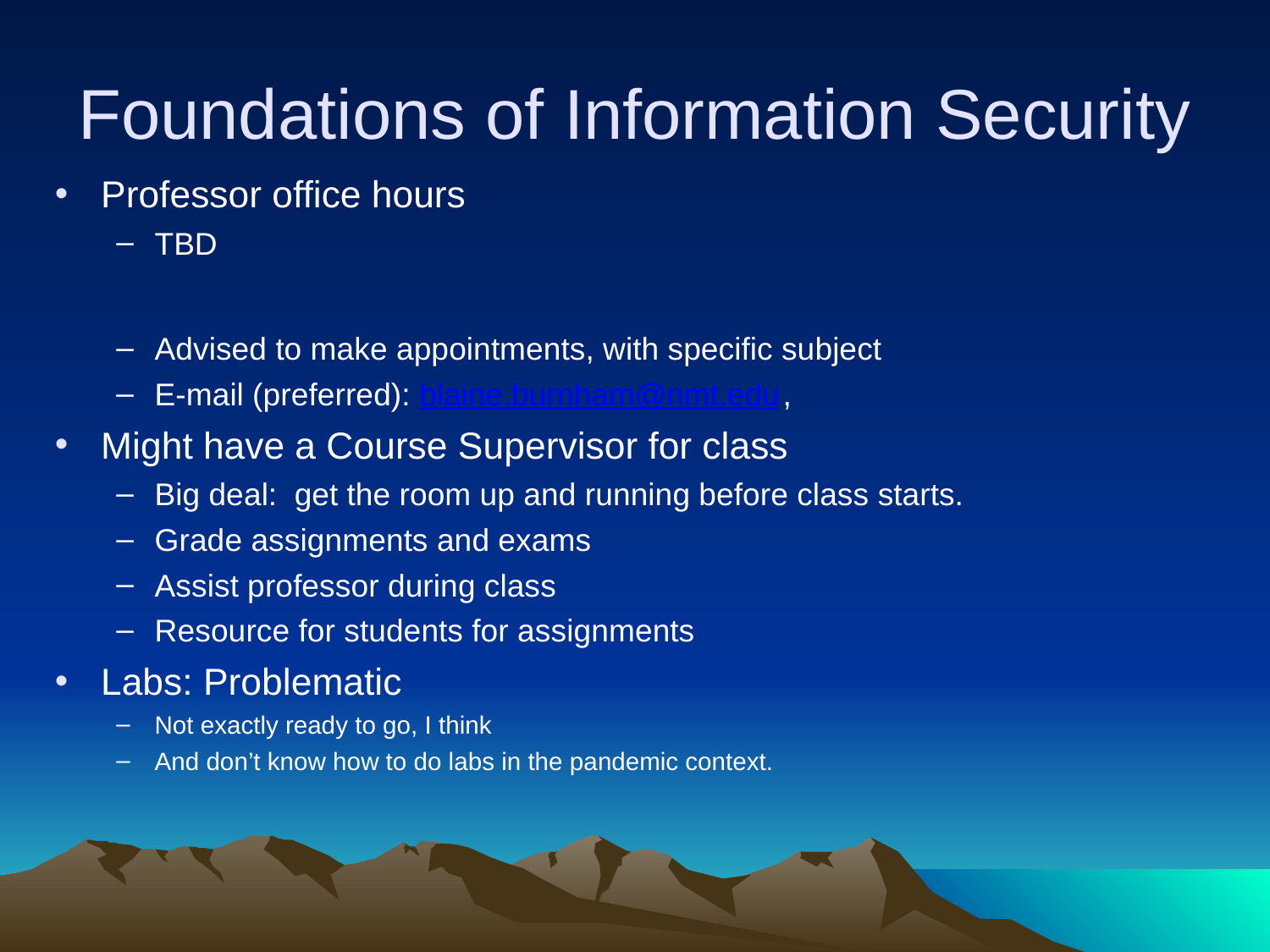

# Foundations of Information Security
Professor office hours
TBD

Advised to make appointments, with specific subject
E-mail (preferred): blaine.burnham@nmt.edu,
Might have a Course Supervisor for class
Big deal:  get the room up and running before class starts.
Grade assignments and exams
Assist professor during class
Resource for students for assignments
Labs: Problematic
Not exactly ready to go, I think
And don’t know how to do labs in the pandemic context.